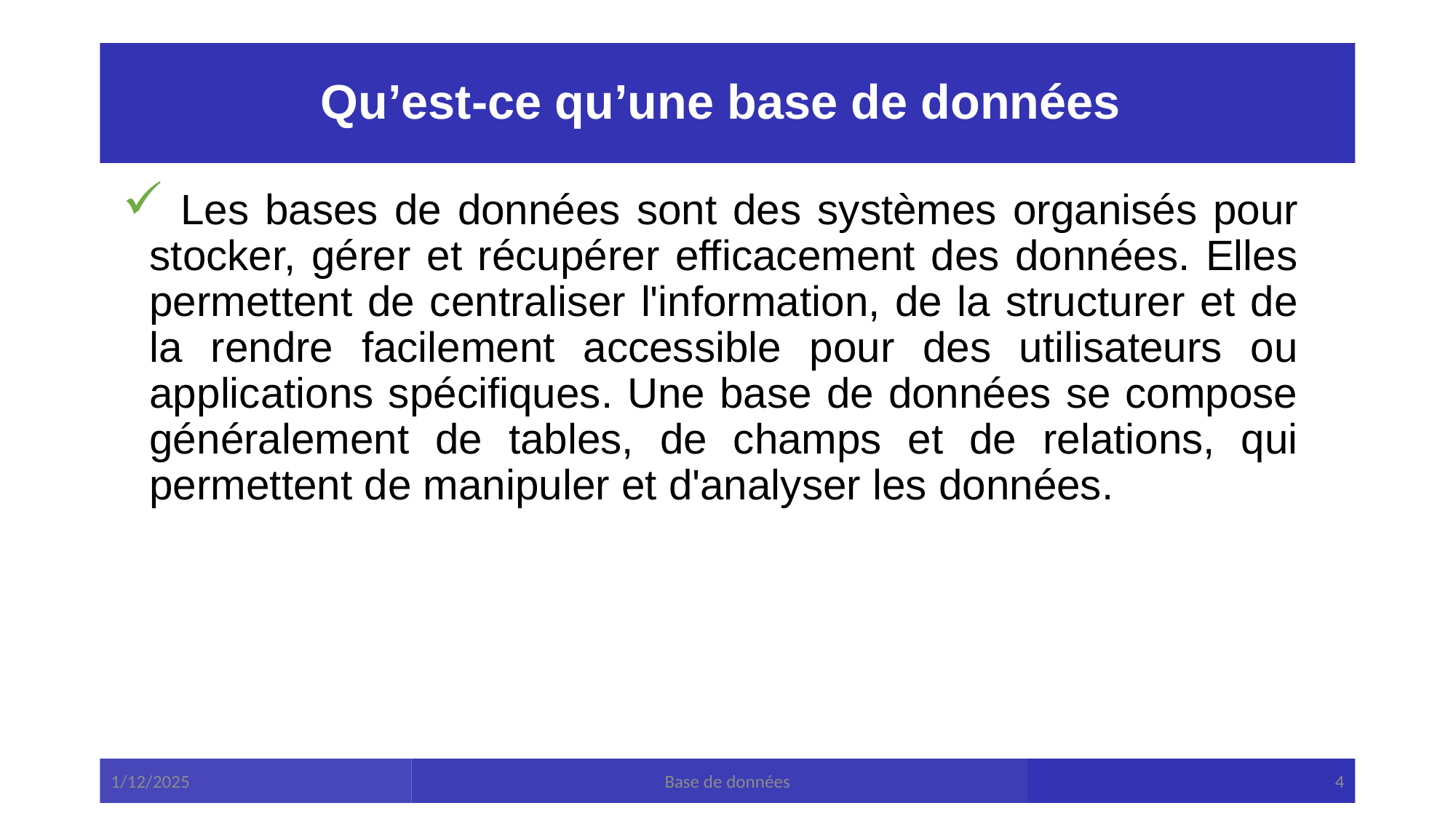

# Qu’est-ce qu’une base de données
 Les bases de données sont des systèmes organisés pour stocker, gérer et récupérer efficacement des données. Elles permettent de centraliser l'information, de la structurer et de la rendre facilement accessible pour des utilisateurs ou applications spécifiques. Une base de données se compose généralement de tables, de champs et de relations, qui permettent de manipuler et d'analyser les données.
1/12/2025
Base de données
4